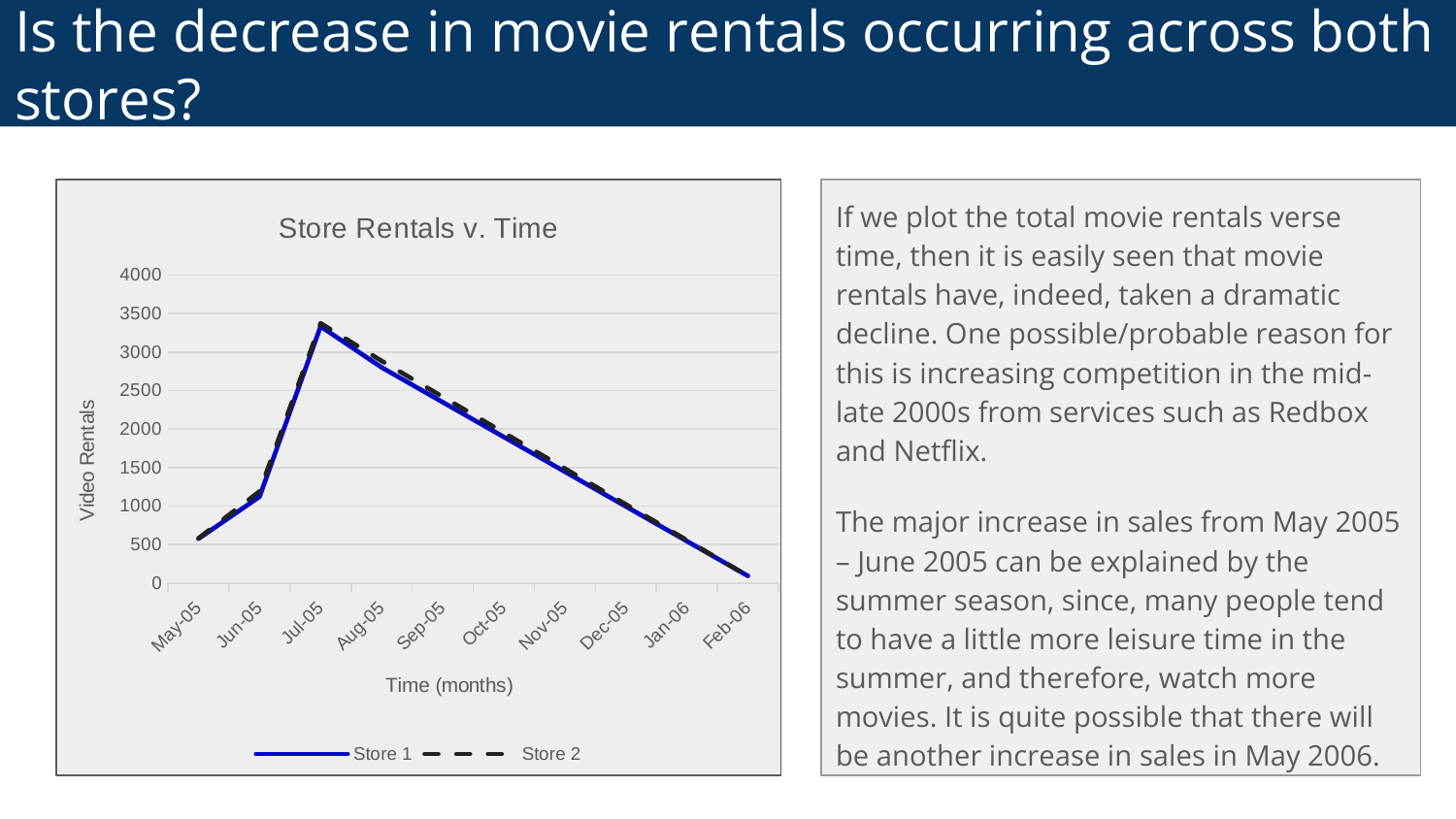

# Is the decrease in movie rentals occurring across both stores?

If we plot the total movie rentals verse time, then it is easily seen that movie rentals have, indeed, taken a dramatic decline. One possible/probable reason for this is increasing competition in the mid-late 2000s from services such as Redbox and Netflix.
The major increase in sales from May 2005 – June 2005 can be explained by the summer season, since, many people tend to have a little more leisure time in the summer, and therefore, watch more movies. It is quite possible that there will be another increase in sales in May 2006.

### Chart: Store Rentals v. Time

| Category | Store 1 | Store 2 |
|---|---|---|
| 38749 | 92.0 | 90.0 |
| 38473 | 575.0 | 581.0 |
| 38504 | 1121.0 | 1190.0 |
| 38534 | 3334.0 | 3375.0 |
| 38565 | 2801.0 | 2885.0 |
|  | None | None |
|  | None | None |
|  | None | None |
|  | None | None |
|  | None | None |